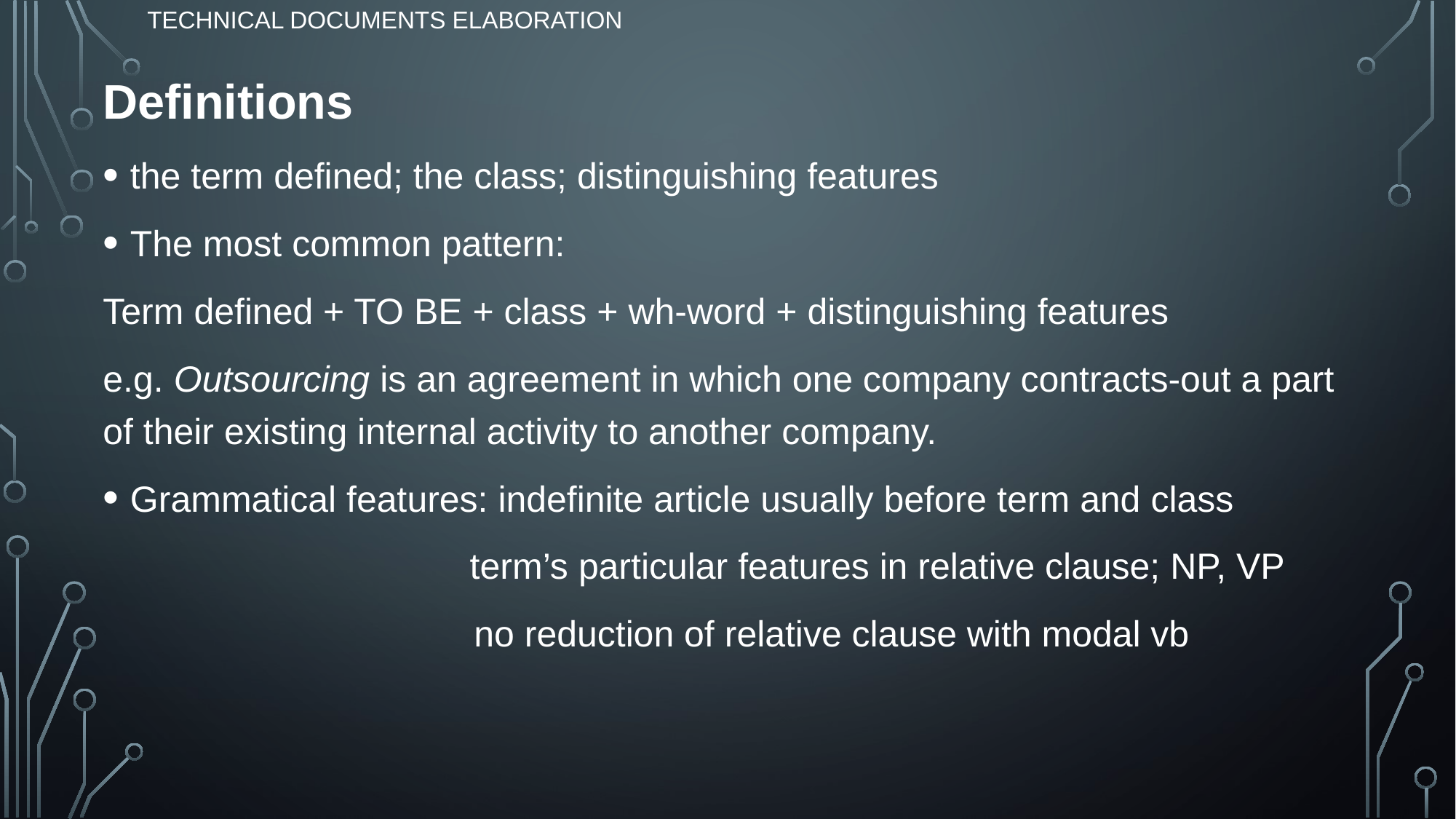

# TECHNICAL DOCUMENTS ELABORATION
Definitions
the term defined; the class; distinguishing features
The most common pattern:
Term defined + TO BE + class + wh-word + distinguishing features
e.g. Outsourcing is an agreement in which one company contracts-out a part of their existing internal activity to another company.
Grammatical features: indefinite article usually before term and class
                                    term’s particular features in relative clause; NP, VP
		               no reduction of relative clause with modal vb